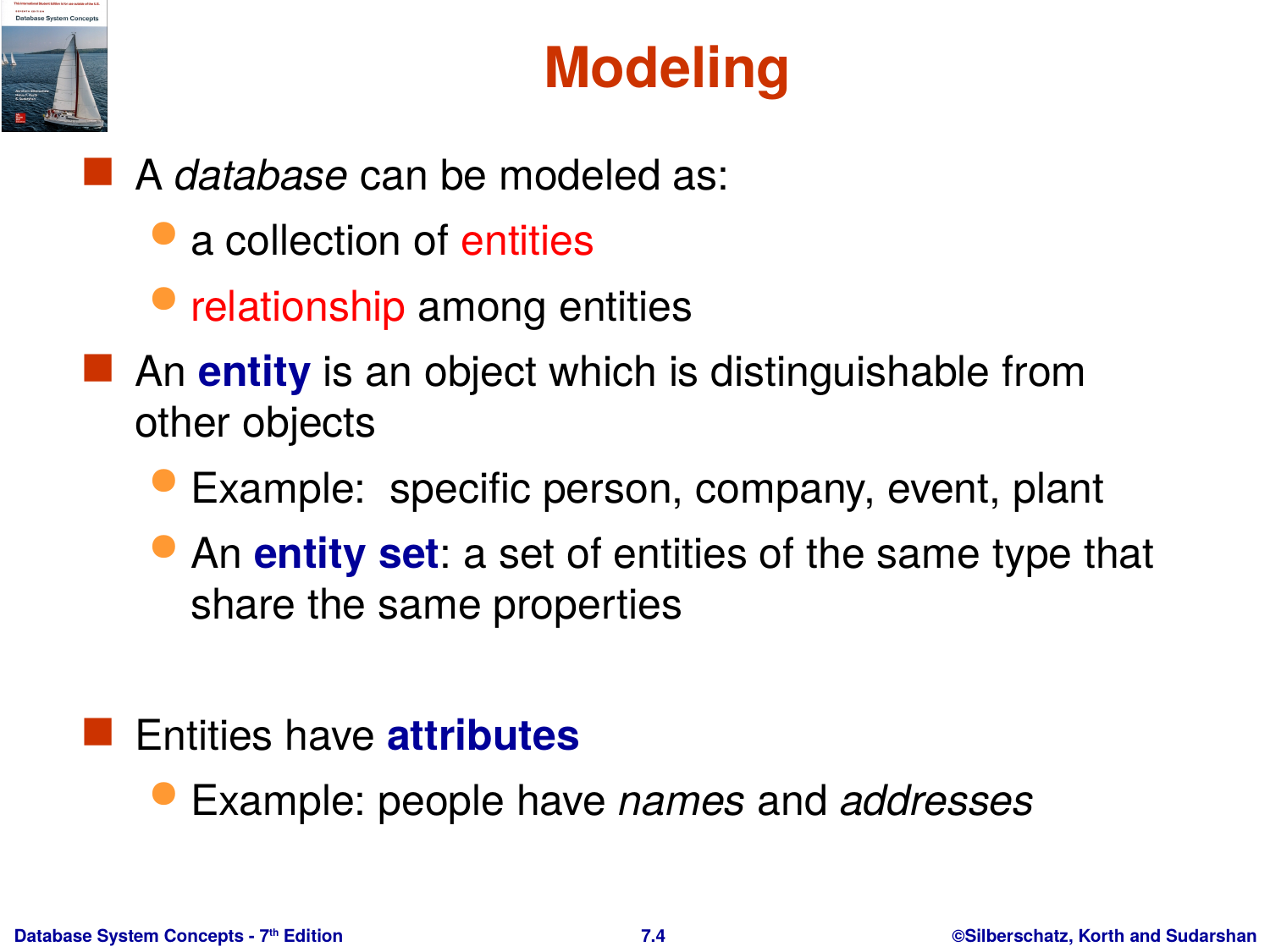

# Modeling
A database can be modeled as:
a collection of entities
relationship among entities
An entity is an object which is distinguishable from other objects
Example:  specific person, company, event, plant
An entity set: a set of entities of the same type that share the same properties

Entities have attributes
Example: people have names and addresses